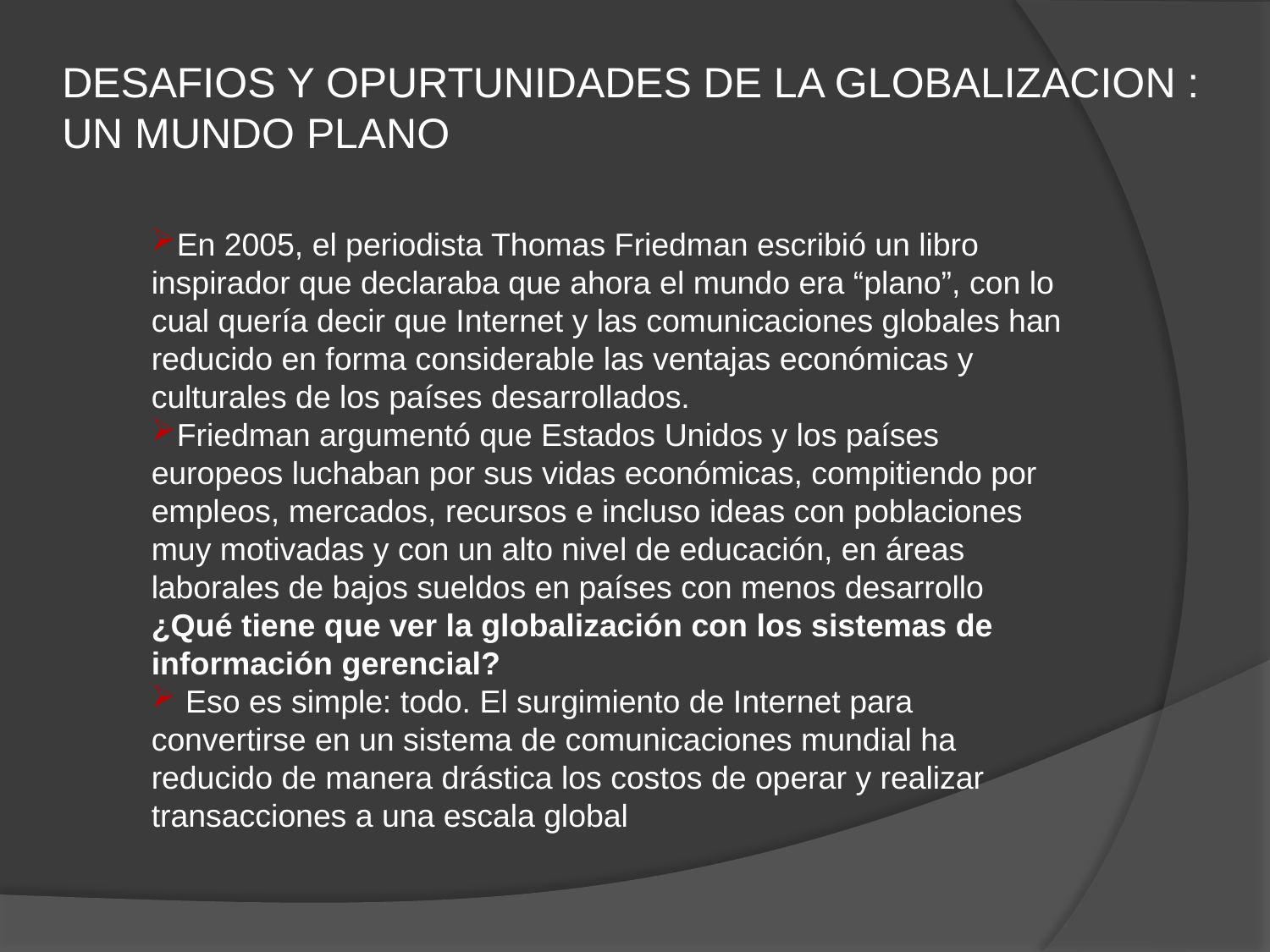

DESAFIOS Y OPURTUNIDADES DE LA GLOBALIZACION :
UN MUNDO PLANO
En 2005, el periodista Thomas Friedman escribió un libro inspirador que declaraba que ahora el mundo era “plano”, con lo cual quería decir que Internet y las comunicaciones globales han reducido en forma considerable las ventajas económicas y culturales de los países desarrollados.
Friedman argumentó que Estados Unidos y los países europeos luchaban por sus vidas económicas, compitiendo por empleos, mercados, recursos e incluso ideas con poblaciones muy motivadas y con un alto nivel de educación, en áreas laborales de bajos sueldos en países con menos desarrollo
¿Qué tiene que ver la globalización con los sistemas de información gerencial?
 Eso es simple: todo. El surgimiento de Internet para convertirse en un sistema de comunicaciones mundial ha reducido de manera drástica los costos de operar y realizar transacciones a una escala global